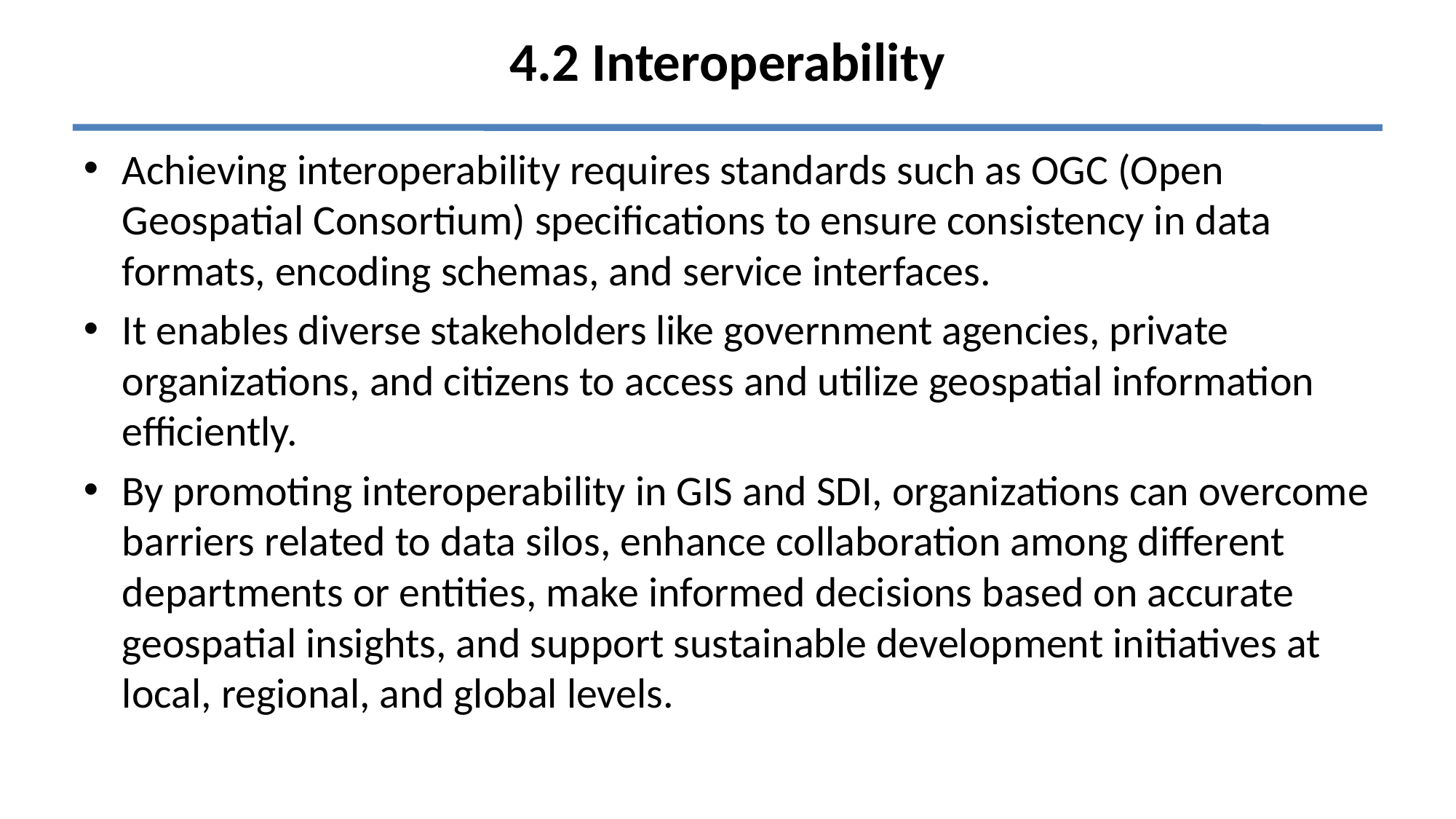

# 4.2 Interoperability
Achieving interoperability requires standards such as OGC (Open Geospatial Consortium) specifications to ensure consistency in data formats, encoding schemas, and service interfaces.
It enables diverse stakeholders like government agencies, private organizations, and citizens to access and utilize geospatial information efficiently.
By promoting interoperability in GIS and SDI, organizations can overcome barriers related to data silos, enhance collaboration among different departments or entities, make informed decisions based on accurate geospatial insights, and support sustainable development initiatives at local, regional, and global levels.